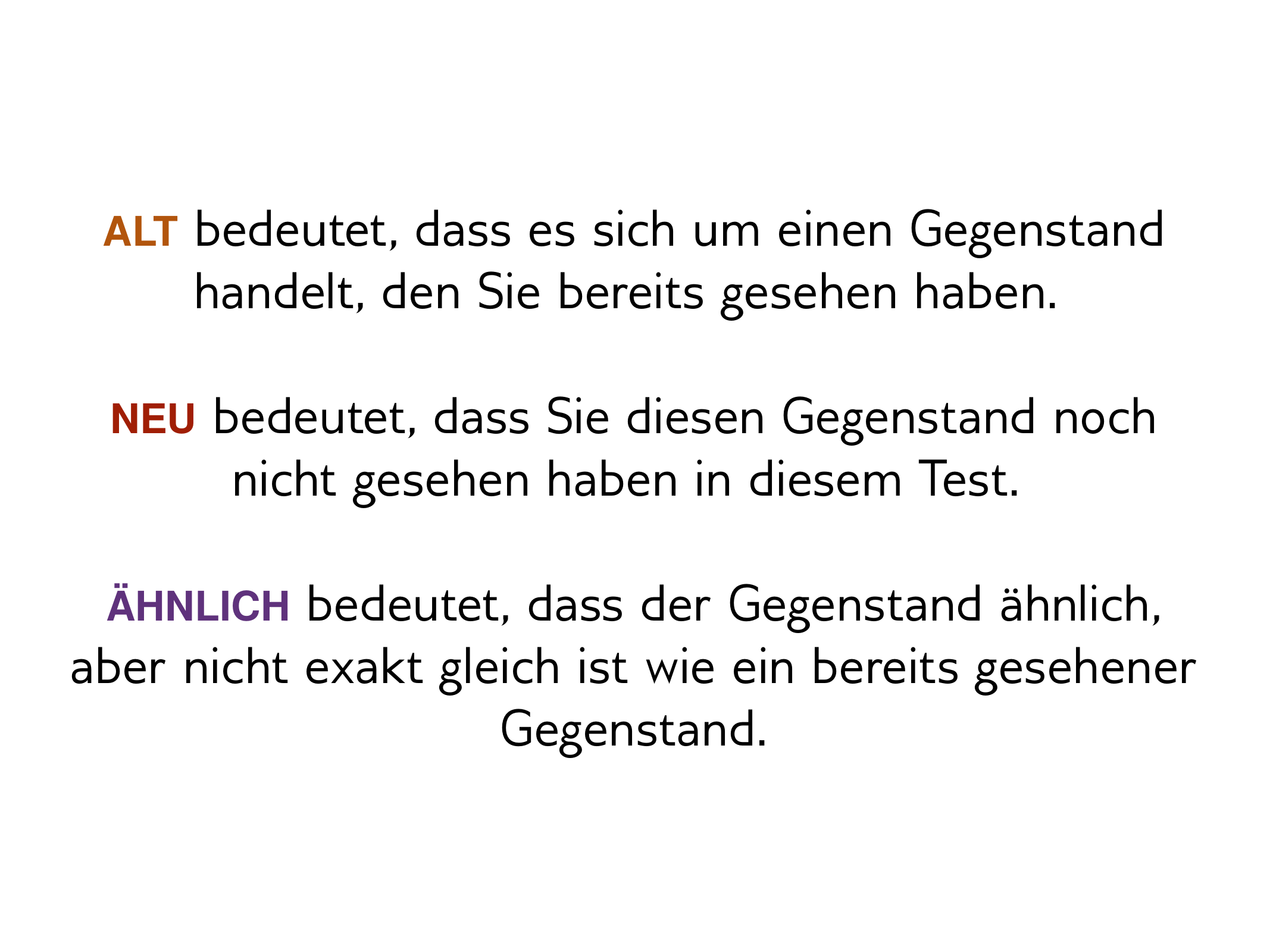

ALT bedeutet, dass es sich um einen Gegenstand handelt, den Sie bereits gesehen haben.

NEU bedeutet, dass Sie diesen Gegenstand noch nicht gesehen haben in diesem Test.

ÄHNLICH bedeutet, dass der Gegenstand ähnlich, aber nicht exakt gleich ist wie ein bereits gesehener Gegenstand.